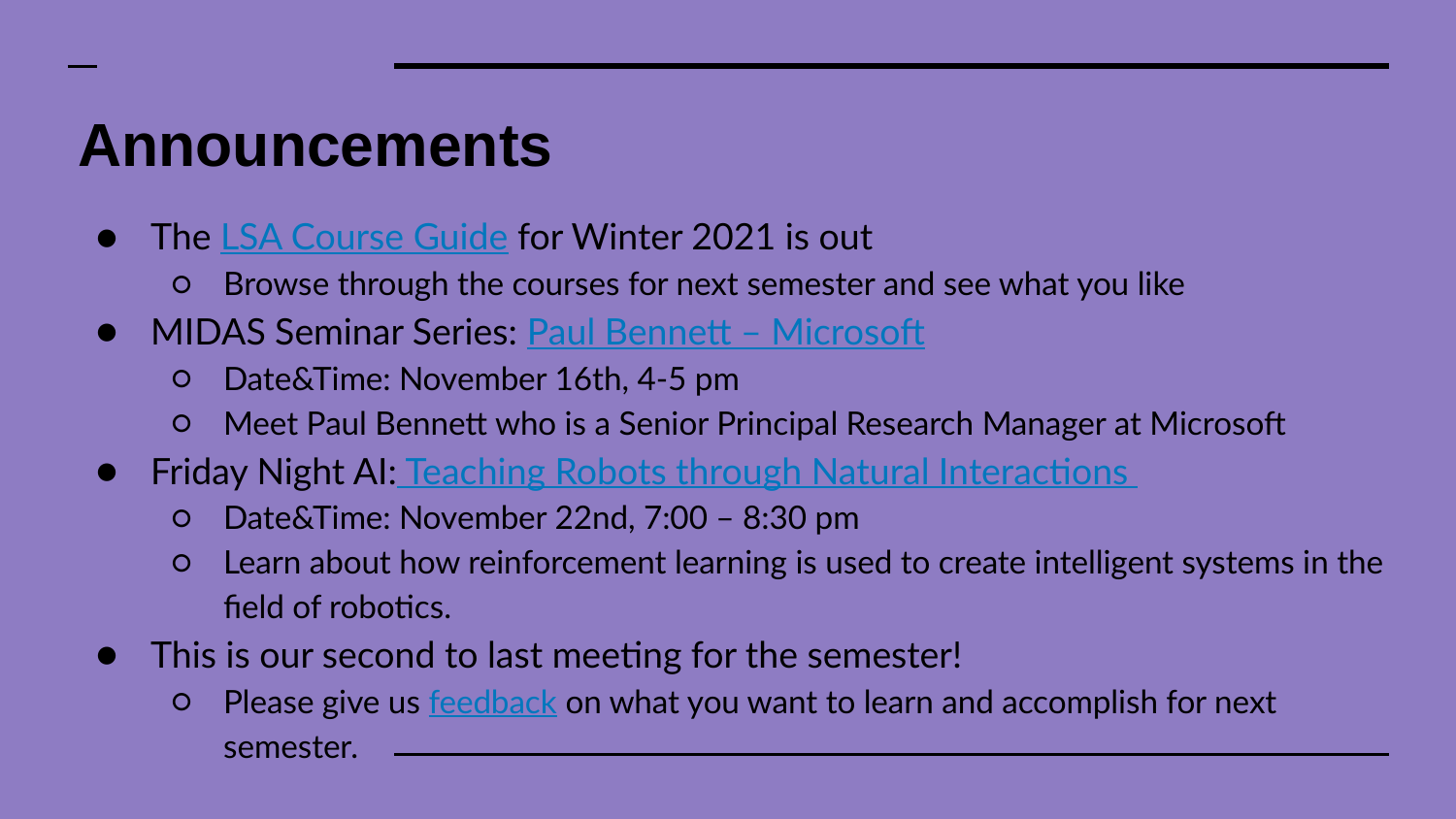

# Announcements
The LSA Course Guide for Winter 2021 is out
Browse through the courses for next semester and see what you like
MIDAS Seminar Series: Paul Bennett – Microsoft
Date&Time: November 16th, 4-5 pm
Meet Paul Bennett who is a Senior Principal Research Manager at Microsoft
Friday Night AI: Teaching Robots through Natural Interactions
Date&Time: November 22nd, 7:00 – 8:30 pm
Learn about how reinforcement learning is used to create intelligent systems in the field of robotics.
This is our second to last meeting for the semester!
Please give us feedback on what you want to learn and accomplish for next semester.